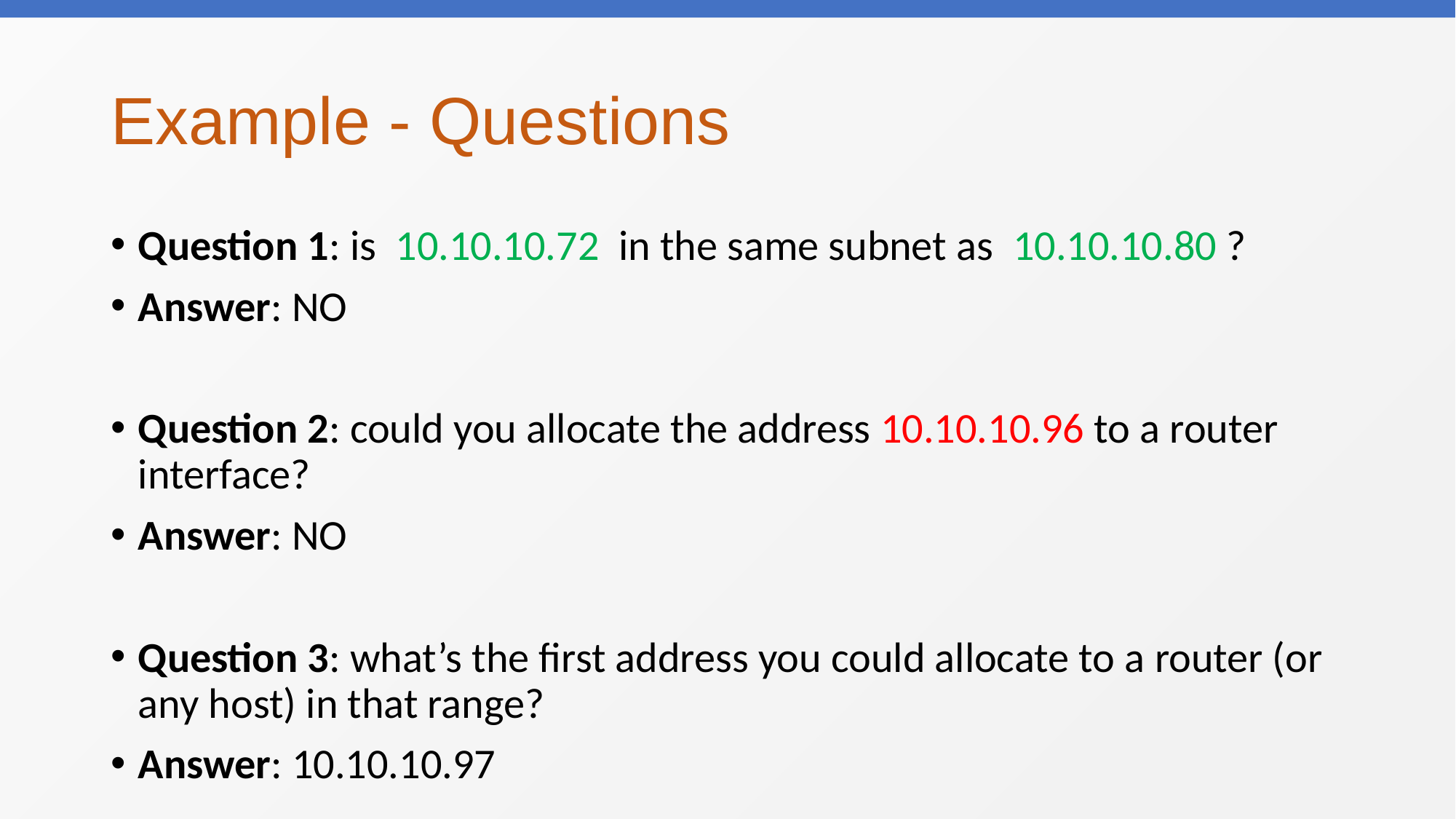

# Example - Questions
Question 1: is  10.10.10.72  in the same subnet as  10.10.10.80 ?
Answer: NO

Question 2: could you allocate the address 10.10.10.96 to a router interface?
Answer: NO

Question 3: what’s the first address you could allocate to a router (or any host) in that range?
Answer: 10.10.10.97